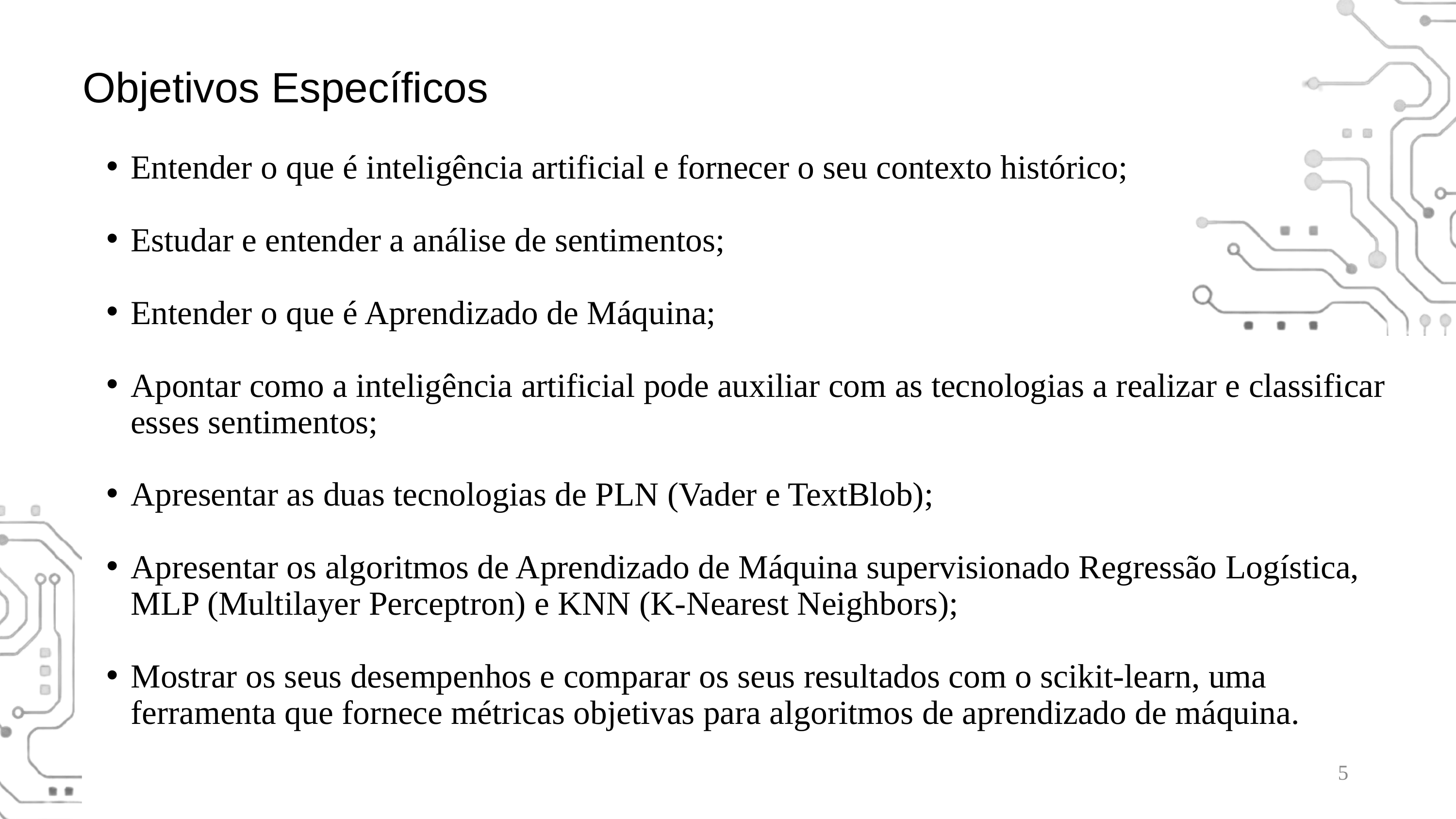

Objetivos Específicos
Entender o que é inteligência artificial e fornecer o seu contexto histórico;

Estudar e entender a análise de sentimentos;

Entender o que é Aprendizado de Máquina;

Apontar como a inteligência artificial pode auxiliar com as tecnologias a realizar e classificar esses sentimentos;

Apresentar as duas tecnologias de PLN (Vader e TextBlob);

Apresentar os algoritmos de Aprendizado de Máquina supervisionado Regressão Logística, MLP (Multilayer Perceptron) e KNN (K-Nearest Neighbors);

Mostrar os seus desempenhos e comparar os seus resultados com o scikit-learn, uma ferramenta que fornece métricas objetivas para algoritmos de aprendizado de máquina.

5